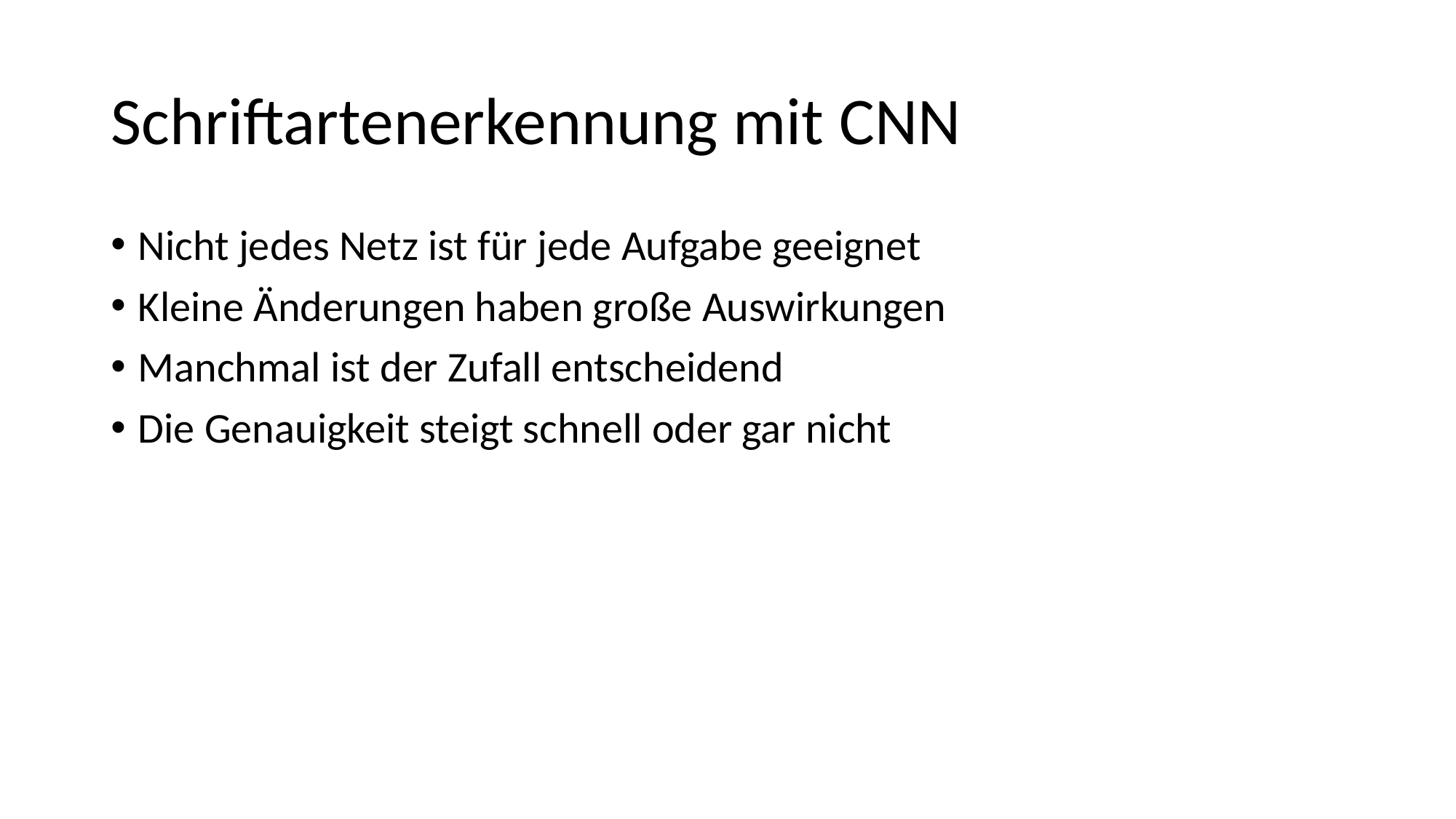

# Schriftartenerkennung mit CNN
Nicht jedes Netz ist für jede Aufgabe geeignet
Kleine Änderungen haben große Auswirkungen
Manchmal ist der Zufall entscheidend
Die Genauigkeit steigt schnell oder gar nicht